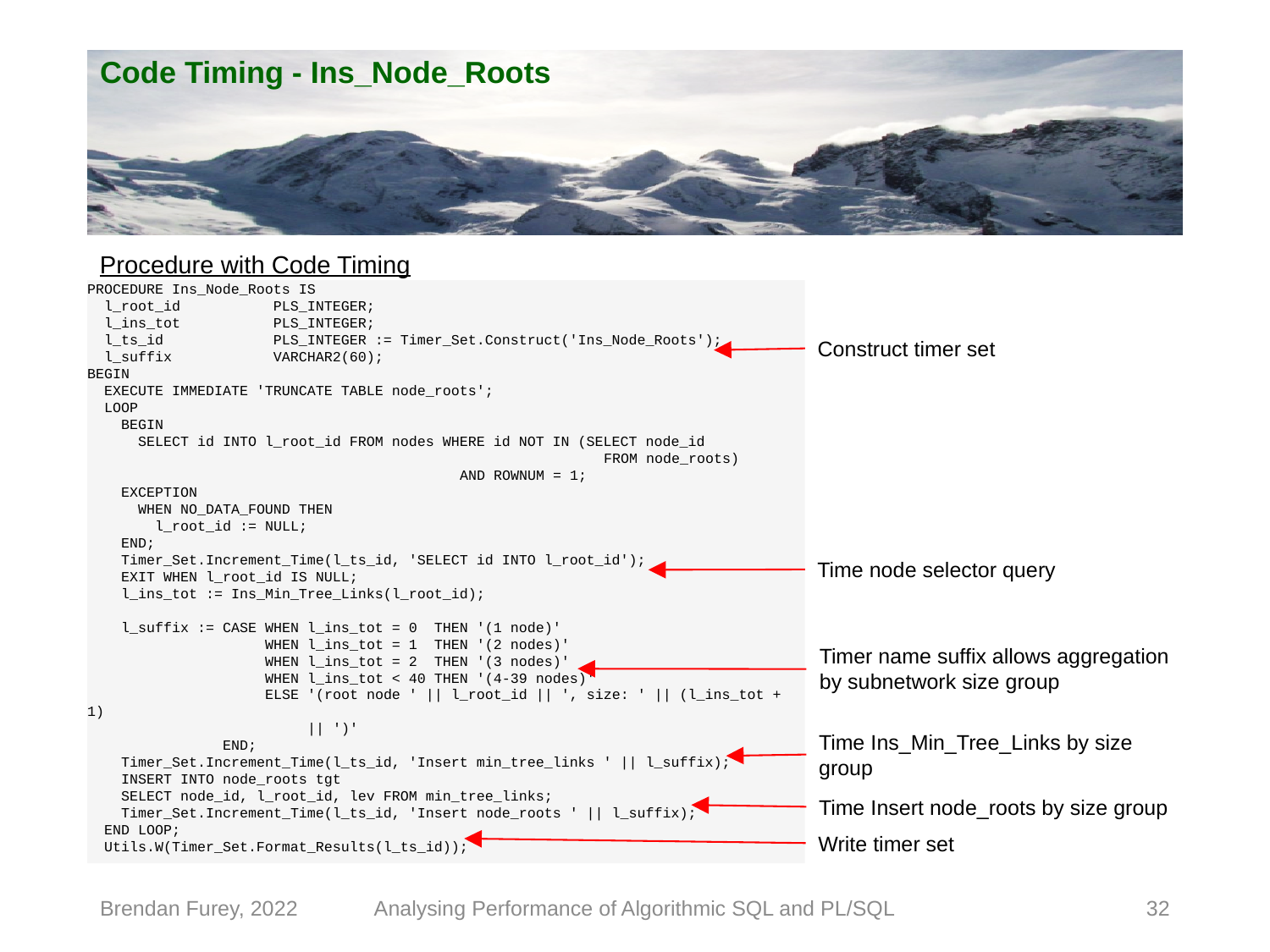

# Code Timing - Ins_Node_Roots
Procedure with Code Timing
PROCEDURE Ins_Node_Roots IS
  l_root_id           PLS_INTEGER;
  l_ins_tot           PLS_INTEGER;
  l_ts_id             PLS_INTEGER := Timer_Set.Construct('Ins_Node_Roots');
  l_suffix            VARCHAR2(60);
BEGIN
  EXECUTE IMMEDIATE 'TRUNCATE TABLE node_roots';
  LOOP
    BEGIN
      SELECT id INTO l_root_id FROM nodes WHERE id NOT IN (SELECT node_id
                                                             FROM node_roots)
                                            AND ROWNUM = 1;
    EXCEPTION
      WHEN NO_DATA_FOUND THEN
        l_root_id := NULL;
    END;
    Timer_Set.Increment_Time(l_ts_id, 'SELECT id INTO l_root_id');
    EXIT WHEN l_root_id IS NULL;
    l_ins_tot := Ins_Min_Tree_Links(l_root_id);

    l_suffix := CASE WHEN l_ins_tot = 0  THEN '(1 node)'
                     WHEN l_ins_tot = 1  THEN '(2 nodes)'
                     WHEN l_ins_tot = 2  THEN '(3 nodes)'
                     WHEN l_ins_tot < 40 THEN '(4-39 nodes)'
                     ELSE '(root node ' || l_root_id || ', size: ' || (l_ins_tot + 1)
                          || ')'
                END;
    Timer_Set.Increment_Time(l_ts_id, 'Insert min_tree_links ' || l_suffix);
    INSERT INTO node_roots tgt
    SELECT node_id, l_root_id, lev FROM min_tree_links;
    Timer_Set.Increment_Time(l_ts_id, 'Insert node_roots ' || l_suffix);
  END LOOP;
  Utils.W(Timer_Set.Format_Results(l_ts_id));
Construct timer set
Code Timing Output
Time node selector query
Timer name suffix allows aggregation by subnetwork size group
Time Ins_Min_Tree_Links by size group
Time Insert node_roots by size group
Write timer set
Brendan Furey, 2022
Analysing Performance of Algorithmic SQL and PL/SQL
32